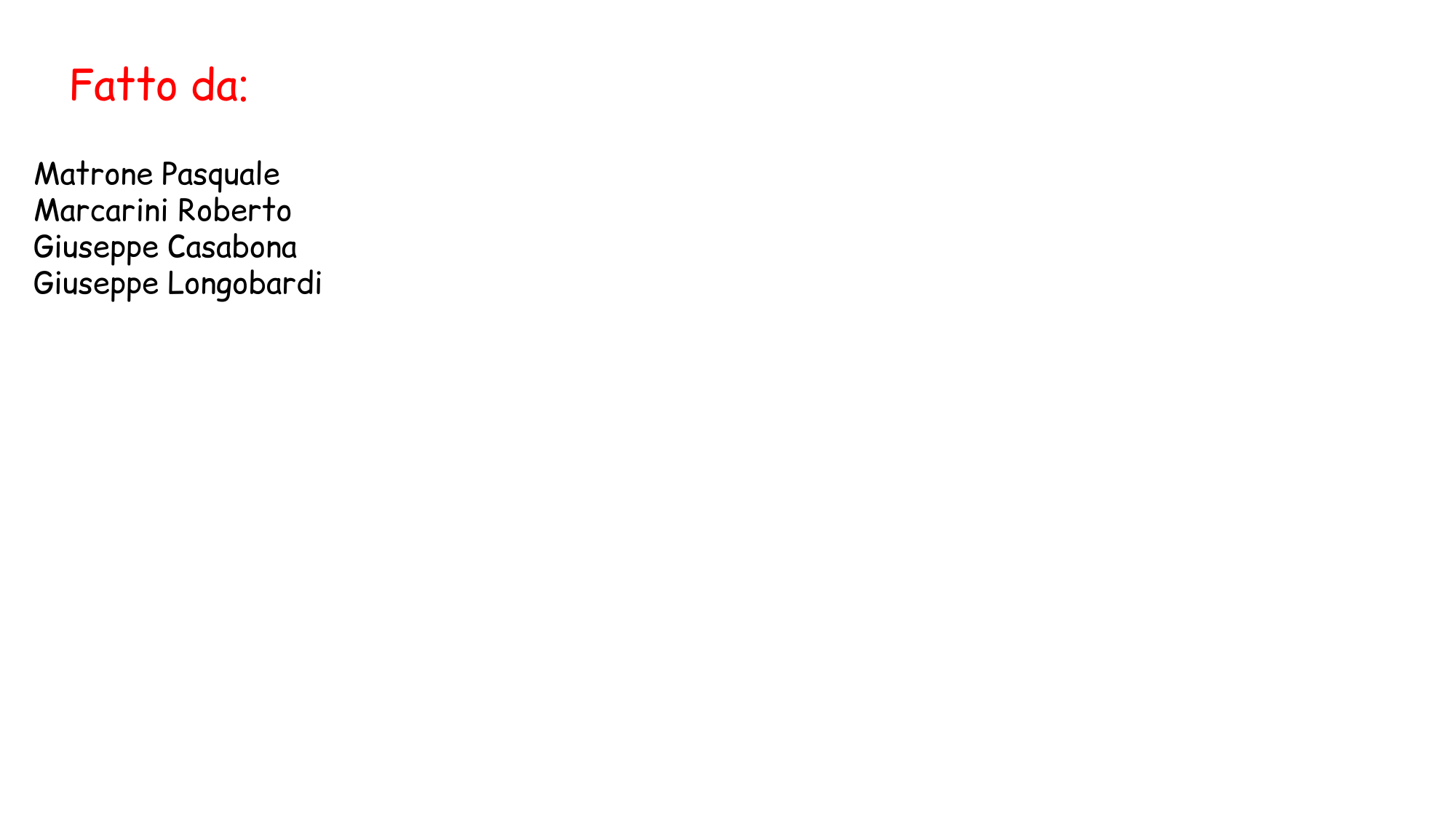

Fatto da:
Matrone Pasquale
Marcarini Roberto
Giuseppe Casabona
Giuseppe Longobardi